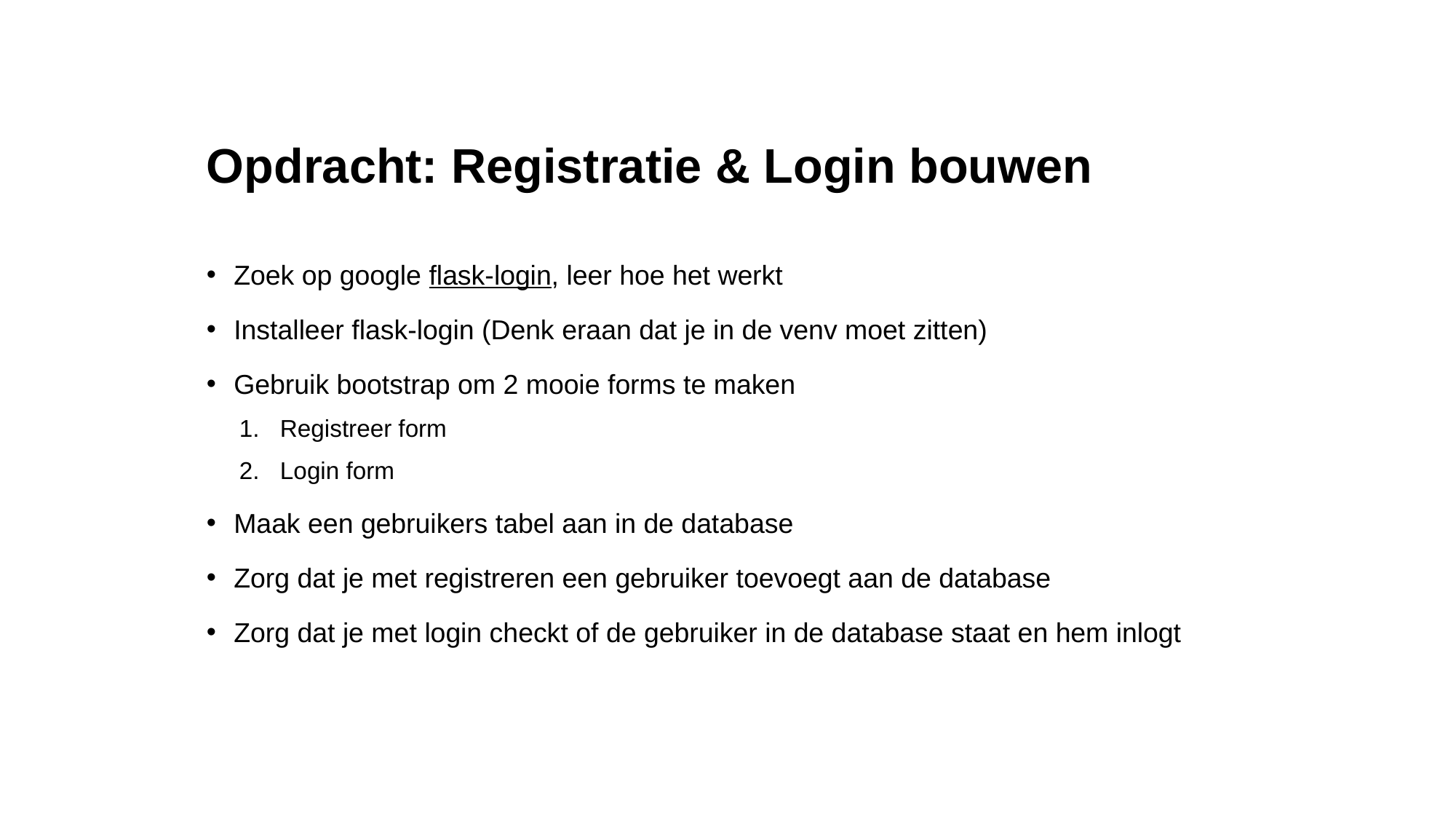

# Opdracht: Registratie & Login bouwen
Zoek op google flask-login, leer hoe het werkt
Installeer flask-login (Denk eraan dat je in de venv moet zitten)
Gebruik bootstrap om 2 mooie forms te maken
Registreer form
Login form
Maak een gebruikers tabel aan in de database
Zorg dat je met registreren een gebruiker toevoegt aan de database
Zorg dat je met login checkt of de gebruiker in de database staat en hem inlogt